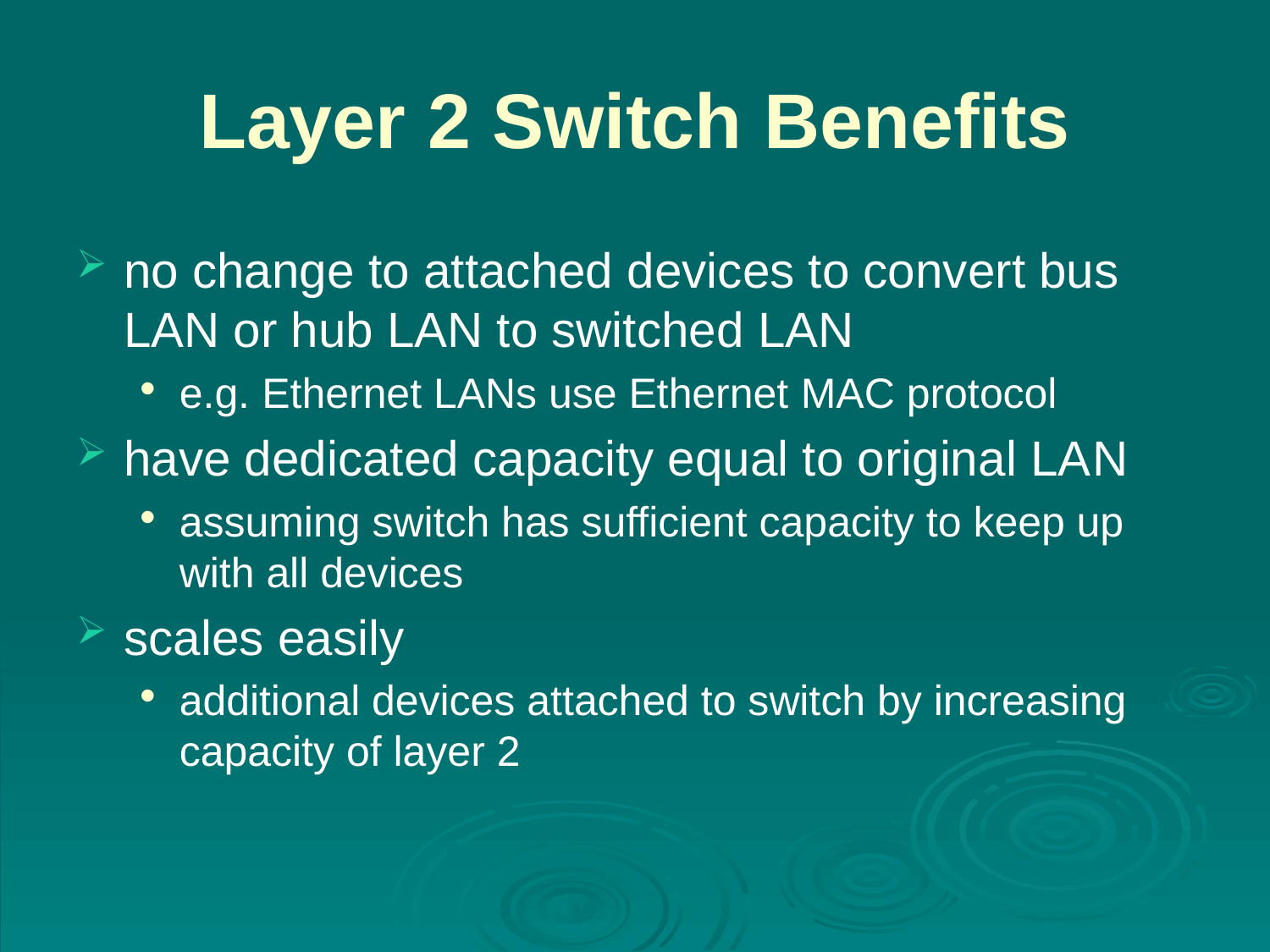

# Layer 2 Switch Benefits
no change to attached devices to convert bus LAN or hub LAN to switched LAN
e.g. Ethernet LANs use Ethernet MAC protocol
have dedicated capacity equal to original LAN
assuming switch has sufficient capacity to keep up with all devices
scales easily
additional devices attached to switch by increasing capacity of layer 2